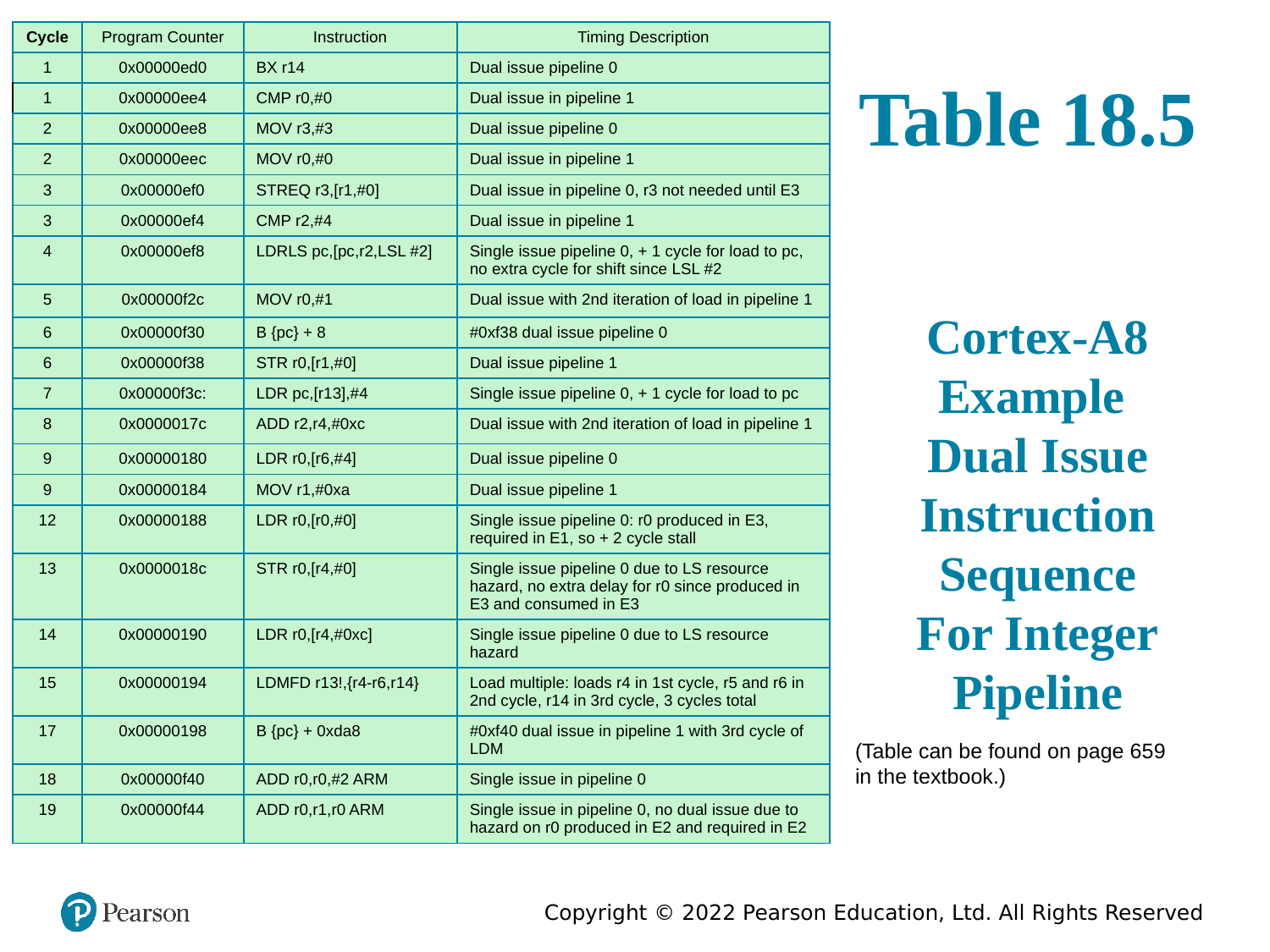

# Table 18.5    Cortex-A8 Example Dual Issue Instruction Sequence For Integer Pipeline
| Cycle | Program Counter | Instruction | Timing Description |
| --- | --- | --- | --- |
| 1 | 0x00000ed0 | BX r14 | Dual issue pipeline 0 |
| 1 | 0x00000ee4 | CMP r0,#0 | Dual issue in pipeline 1 |
| 2 | 0x00000ee8 | MOV r3,#3 | Dual issue pipeline 0 |
| 2 | 0x00000eec | MOV r0,#0 | Dual issue in pipeline 1 |
| 3 | 0x00000ef0 | STREQ r3,[r1,#0] | Dual issue in pipeline 0, r3 not needed until E3 |
| 3 | 0x00000ef4 | CMP r2,#4 | Dual issue in pipeline 1 |
| 4 | 0x00000ef8 | LDRLS pc,[pc,r2,LSL #2] | Single issue pipeline 0, + 1 cycle for load to pc, no extra cycle for shift since LSL #2 |
| 5 | 0x00000f2c | MOV r0,#1 | Dual issue with 2nd iteration of load in pipeline 1 |
| 6 | 0x00000f30 | B {pc} + 8 | #0xf38 dual issue pipeline 0 |
| 6 | 0x00000f38 | STR r0,[r1,#0] | Dual issue pipeline 1 |
| 7 | 0x00000f3c: | LDR pc,[r13],#4 | Single issue pipeline 0, + 1 cycle for load to pc |
| 8 | 0x0000017c | ADD r2,r4,#0xc | Dual issue with 2nd iteration of load in pipeline 1 |
| 9 | 0x00000180 | LDR r0,[r6,#4] | Dual issue pipeline 0 |
| 9 | 0x00000184 | MOV r1,#0xa | Dual issue pipeline 1 |
| 12 | 0x00000188 | LDR r0,[r0,#0] | Single issue pipeline 0: r0 produced in E3, required in E1, so + 2 cycle stall |
| 13 | 0x0000018c | STR r0,[r4,#0] | Single issue pipeline 0 due to LS resource hazard, no extra delay for r0 since produced in E3 and consumed in E3 |
| 14 | 0x00000190 | LDR r0,[r4,#0xc] | Single issue pipeline 0 due to LS resource hazard |
| 15 | 0x00000194 | LDMFD r13!,{r4-r6,r14} | Load multiple: loads r4 in 1st cycle, r5 and r6 in 2nd cycle, r14 in 3rd cycle, 3 cycles total |
| 17 | 0x00000198 | B {pc} + 0xda8 | #0xf40 dual issue in pipeline 1 with 3rd cycle of LDM |
| 18 | 0x00000f40 | ADD r0,r0,#2 ARM | Single issue in pipeline 0 |
| 19 | 0x00000f44 | ADD r0,r1,r0 ARM | Single issue in pipeline 0, no dual issue due to hazard on r0 produced in E2 and required in E2 |
(Table can be found on page 659
in the textbook.)